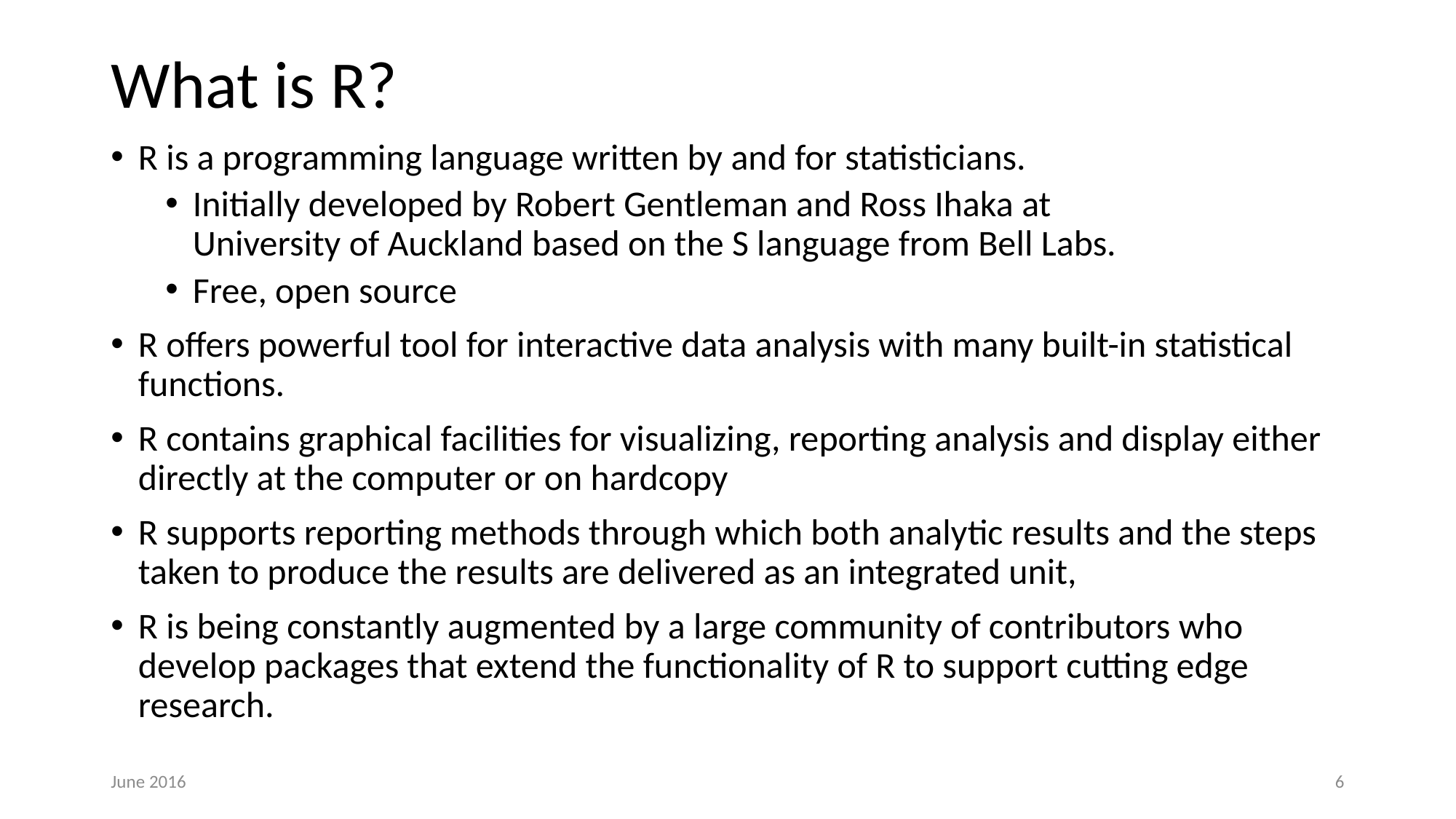

# What is R?
R is a programming language written by and for statisticians.
Initially developed by Robert Gentleman and Ross Ihaka at
University of Auckland based on the S language from Bell Labs.
Free, open source
R offers powerful tool for interactive data analysis with many built-in statistical functions.
R contains graphical facilities for visualizing, reporting analysis and display either directly at the computer or on hardcopy
R supports reporting methods through which both analytic results and the steps taken to produce the results are delivered as an integrated unit,
R is being constantly augmented by a large community of contributors who develop packages that extend the functionality of R to support cutting edge research.
June 2016
6